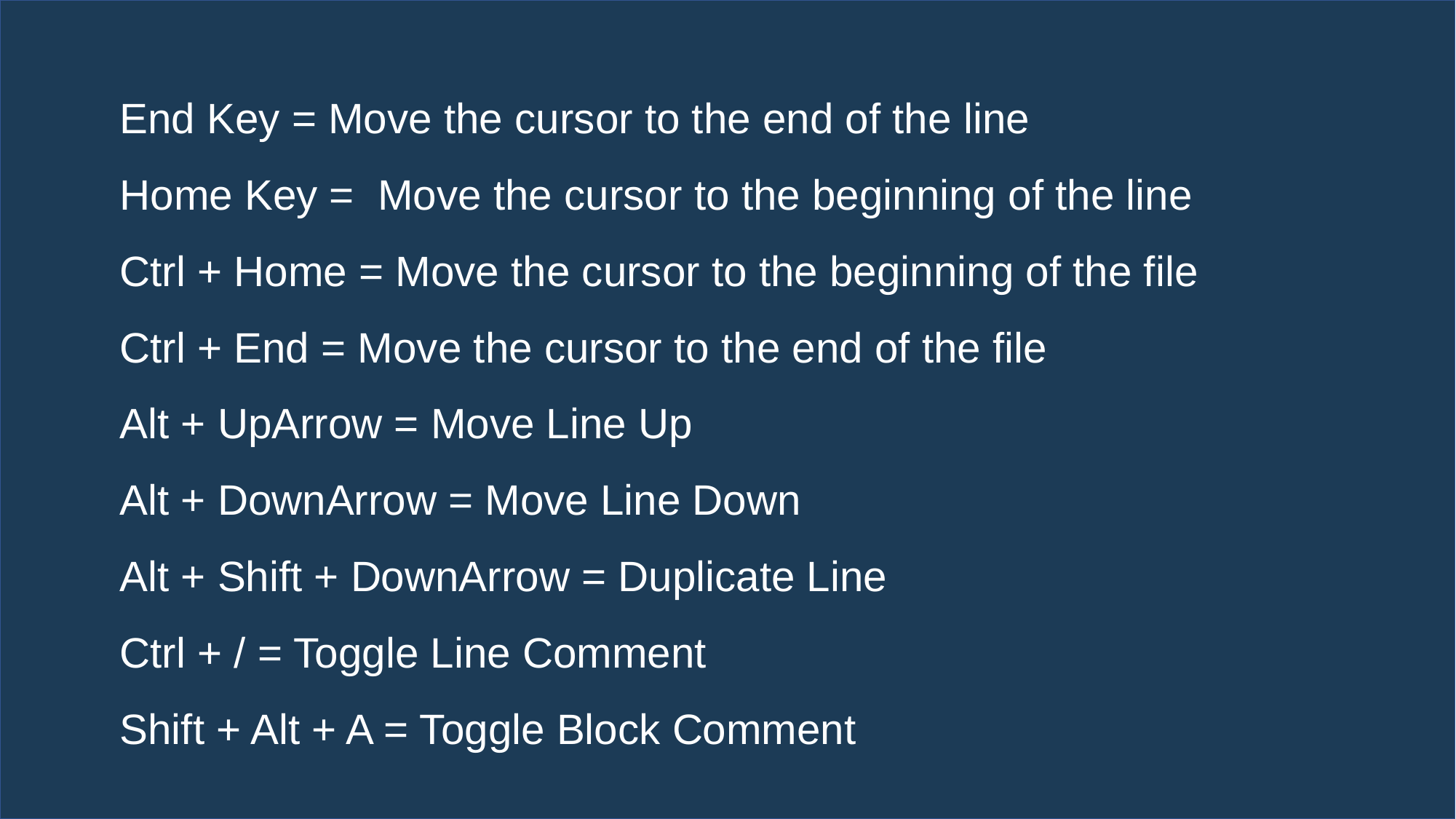

End Key = Move the cursor to the end of the line
Home Key =  Move the cursor to the beginning of the line
Ctrl + Home = Move the cursor to the beginning of the file
Ctrl + End = Move the cursor to the end of the file
Alt + UpArrow = Move Line Up
Alt + DownArrow = Move Line Down
Alt + Shift + DownArrow = Duplicate Line
Ctrl + / = Toggle Line Comment
Shift + Alt + A = Toggle Block Comment